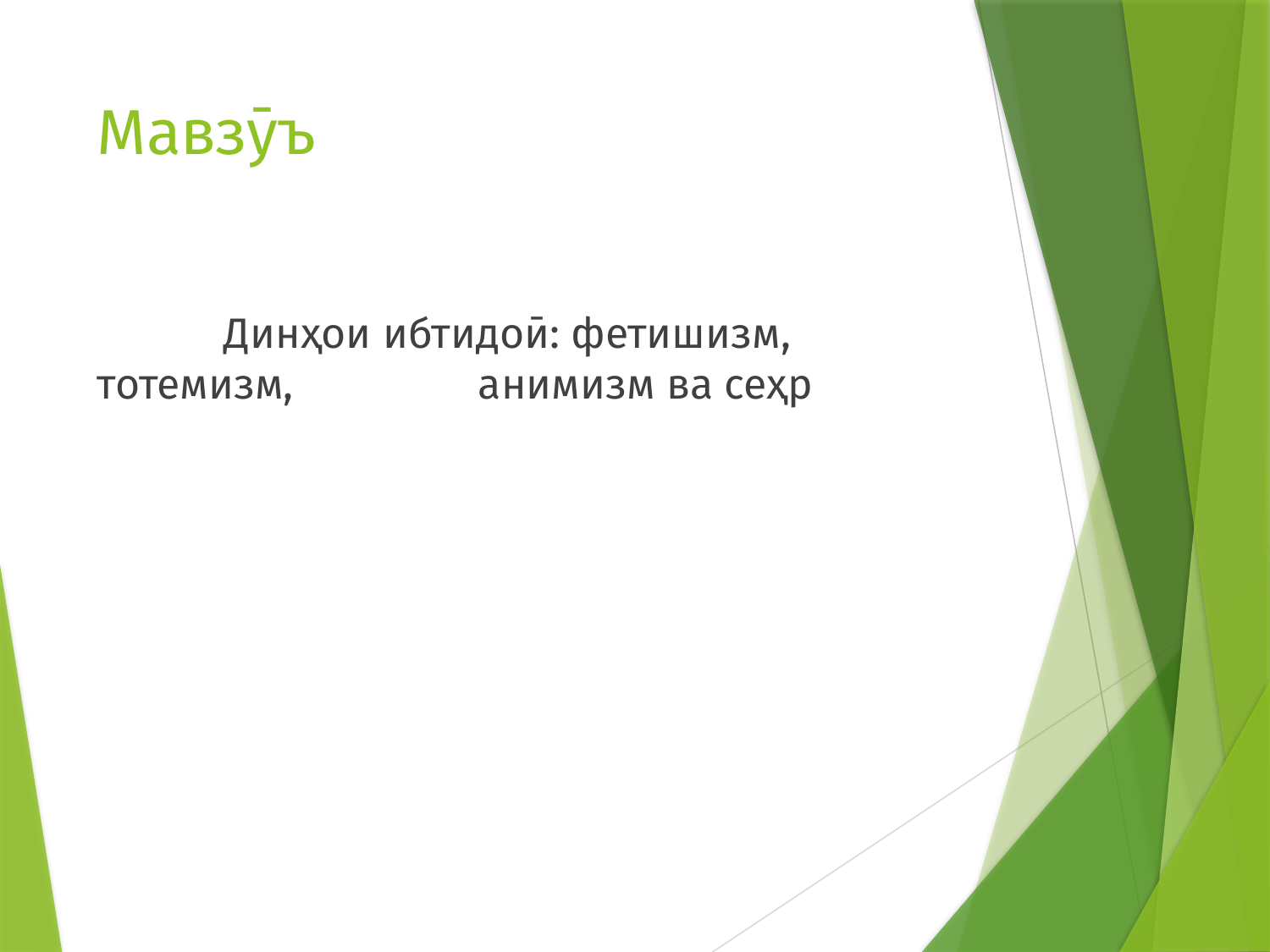

# Мавзӯъ
	Динҳои ибтидоӣ: фетишизм, тотемизм, 		анимизм ва сеҳр